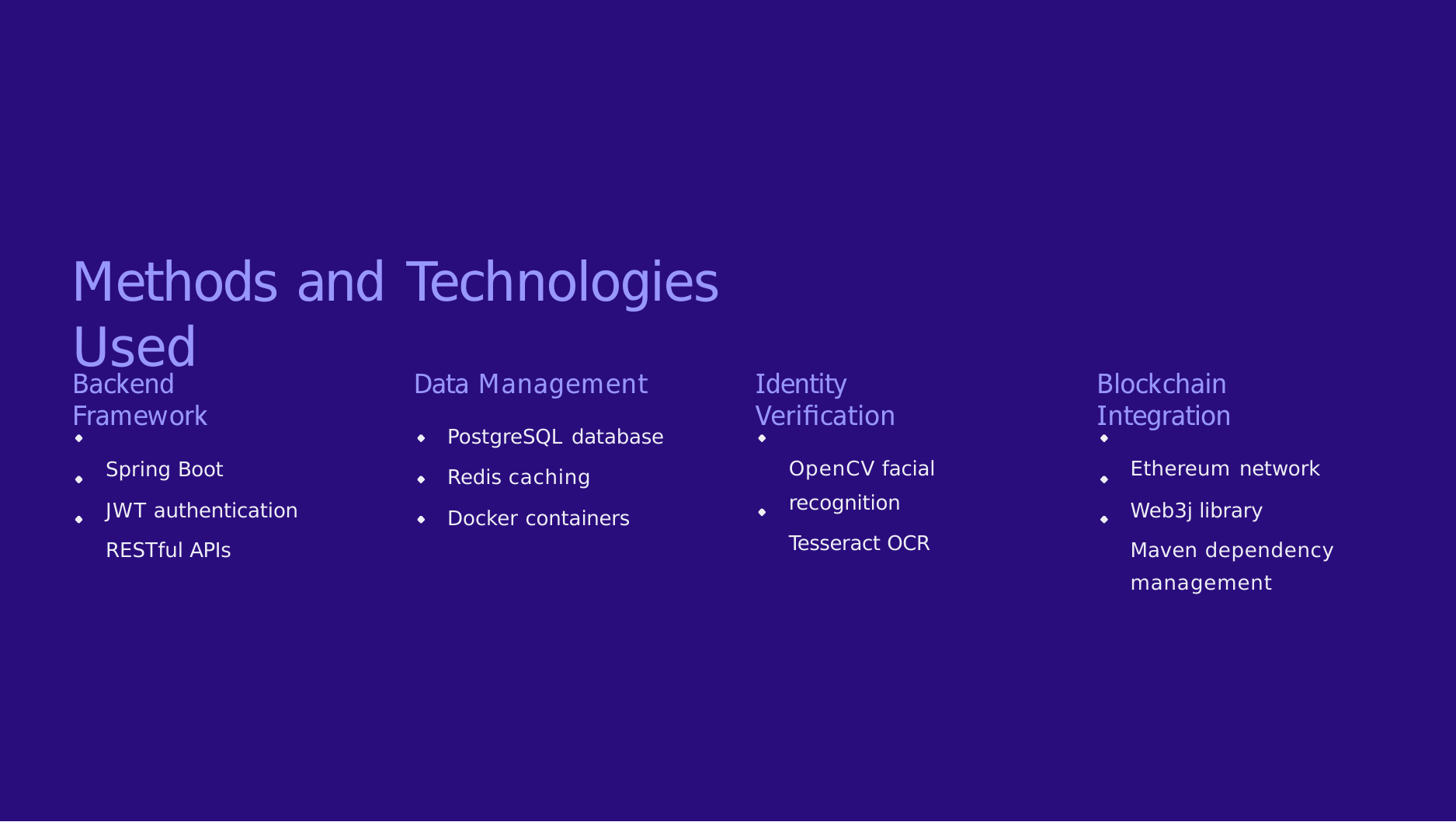

# Methods and Technologies Used
Backend Framework
Spring Boot
JWT authentication RESTful APIs
Data Management
PostgreSQL database Redis caching Docker containers
Identity Verification
OpenCV facial recognition
Tesseract OCR
Blockchain Integration
Ethereum network Web3j library
Maven dependency management